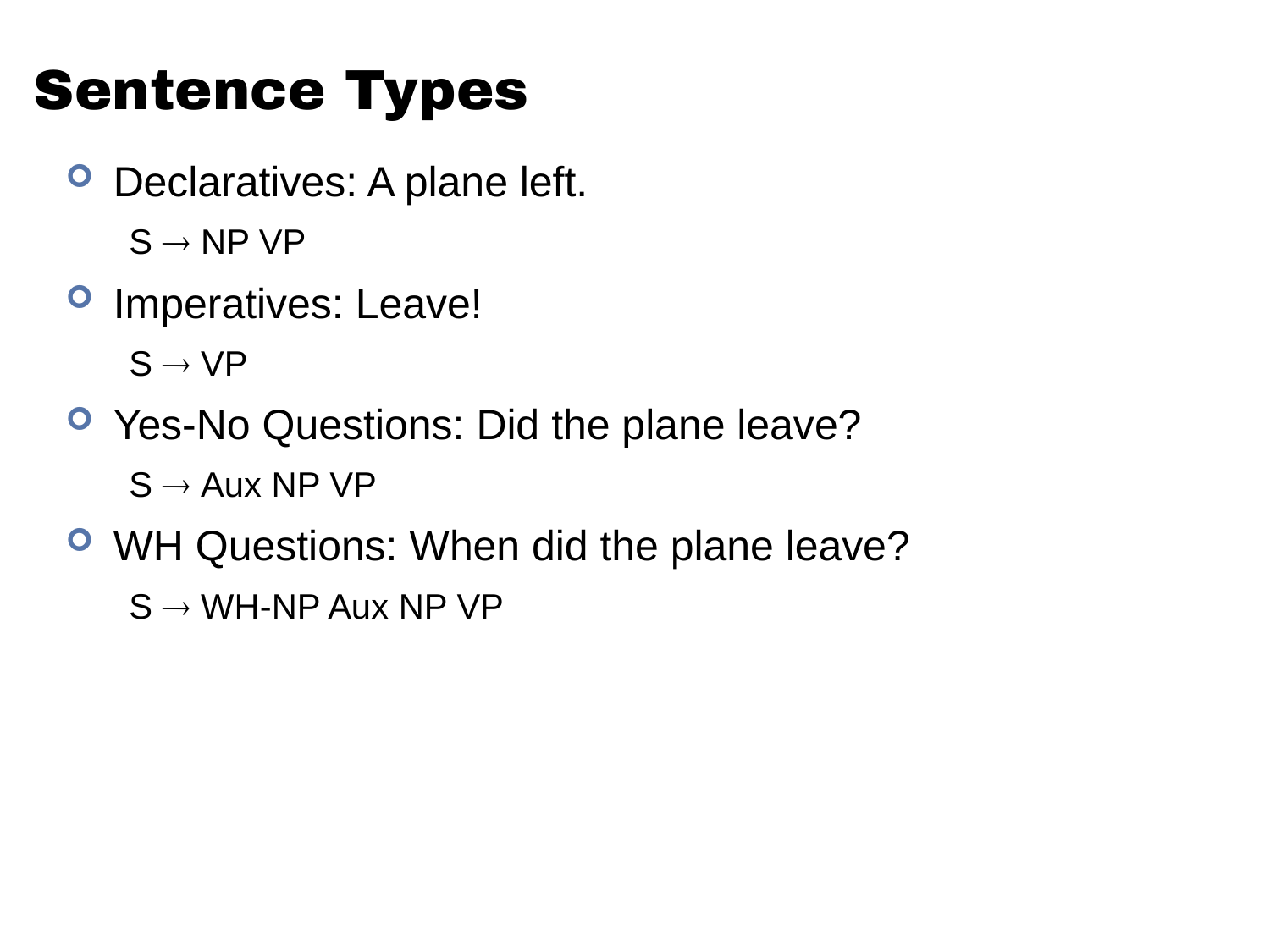

# Sentence Types
Declaratives: A plane left.
S → NP VP
Imperatives: Leave!
S → VP
Yes-No Questions: Did the plane leave?
S → Aux NP VP
WH Questions: When did the plane leave?
S → WH-NP Aux NP VP